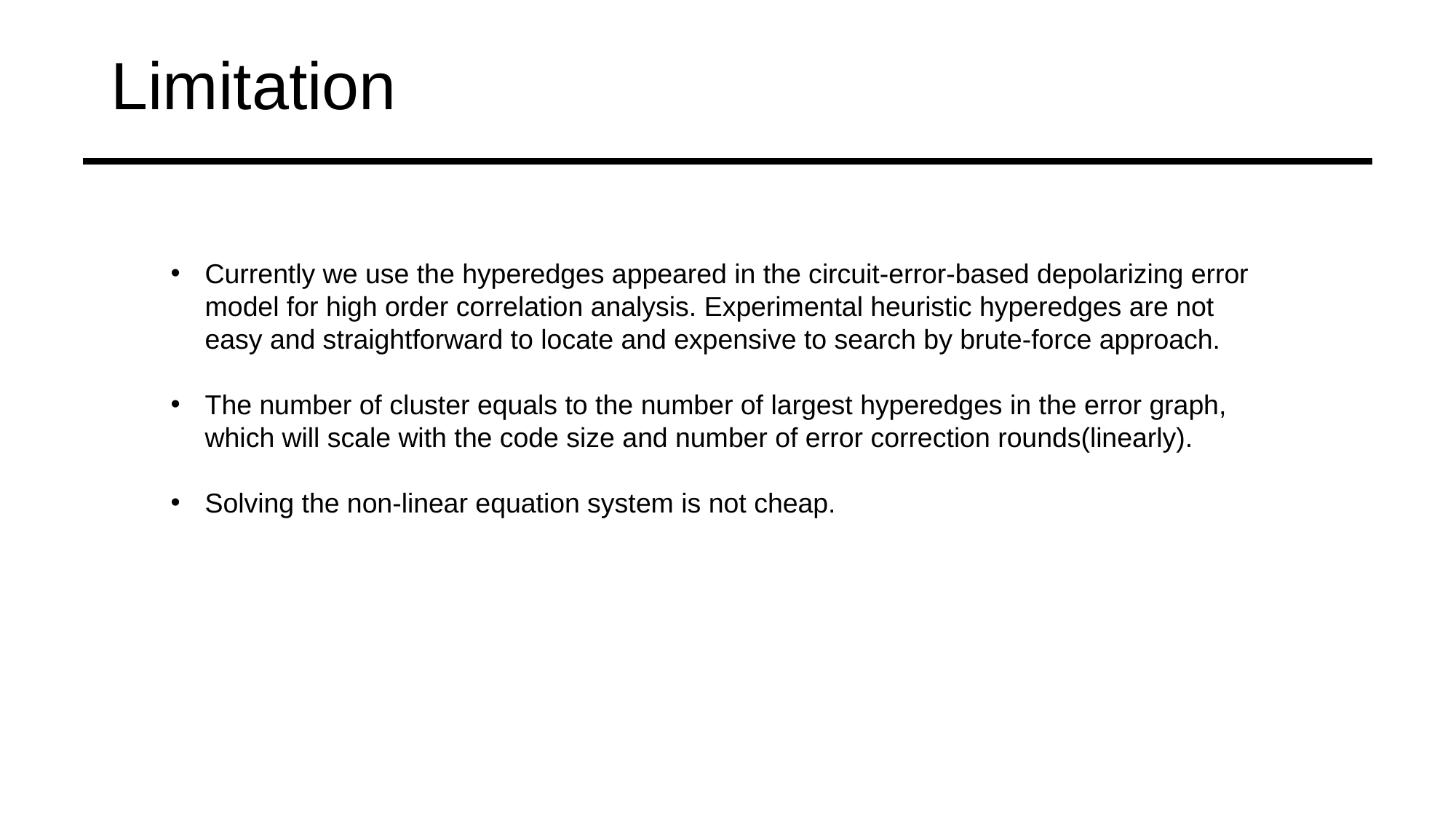

# Limitation

Currently we use the hyperedges appeared in the circuit-error-based depolarizing error model for high order correlation analysis. Experimental heuristic hyperedges are not easy and straightforward to locate and expensive to search by brute-force approach.

The number of cluster equals to the number of largest hyperedges in the error graph, which will scale with the code size and number of error correction rounds(linearly).

Solving the non-linear equation system is not cheap.